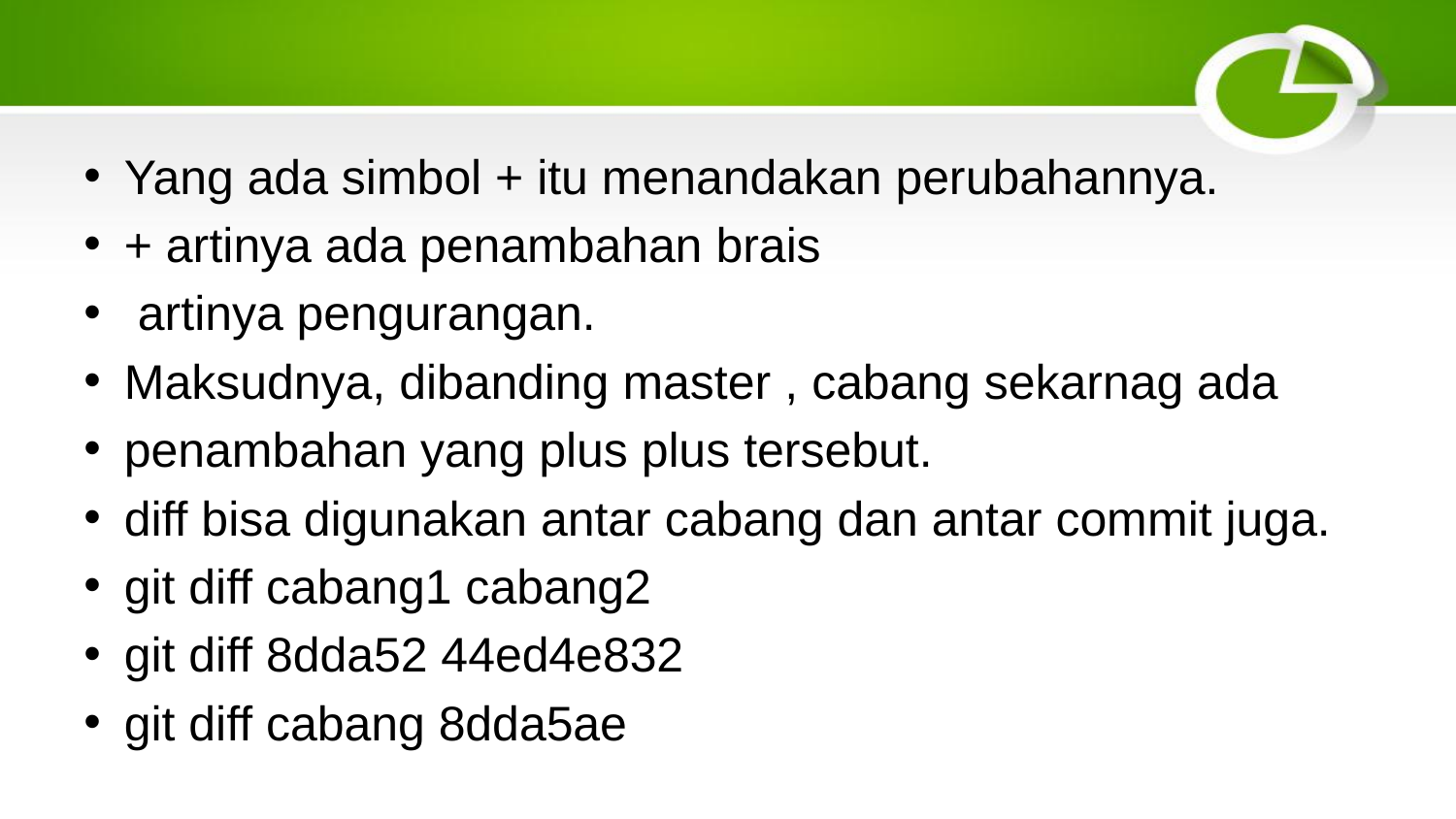

#
Yang ada simbol + itu menandakan perubahannya.
+ artinya ada penambahan brais
­ artinya pengurangan.
Maksudnya, dibanding master , cabang sekarnag ada
penambahan yang plus plus tersebut.
diff bisa digunakan antar cabang dan antar commit juga.
git diff cabang1 cabang2
git diff 8dda52 44ed4e832
git diff cabang 8dda5ae